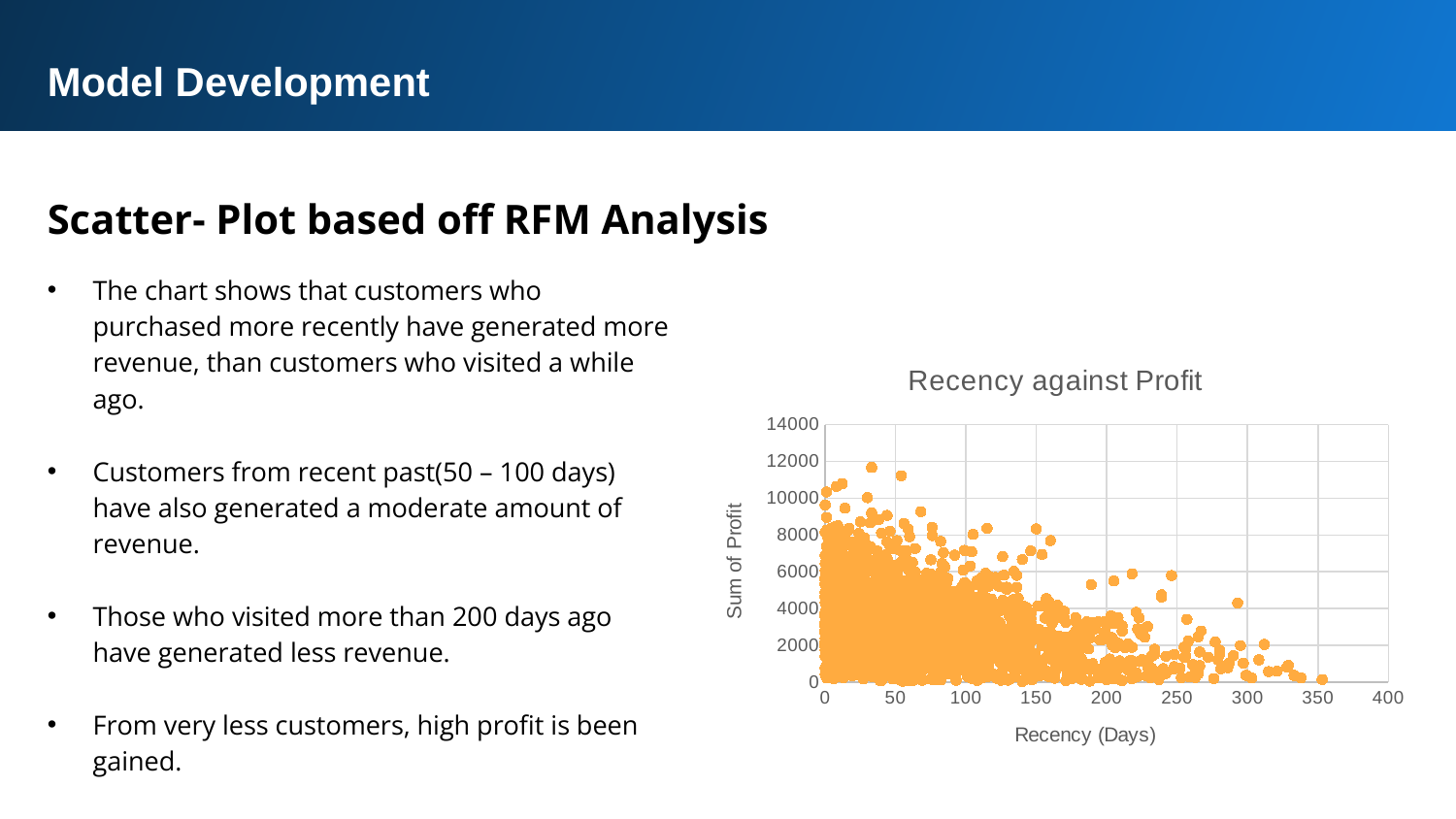

Model Development
Scatter- Plot based off RFM Analysis
The chart shows that customers who purchased more recently have generated more revenue, than customers who visited a while ago.

Customers from recent past(50 – 100 days) have also generated a moderate amount of revenue.

Those who visited more than 200 days ago have generated less revenue.

From very less customers, high profit is been gained.

### Chart: Recency against Profit

| Category | Sum of profit |
|---|---|